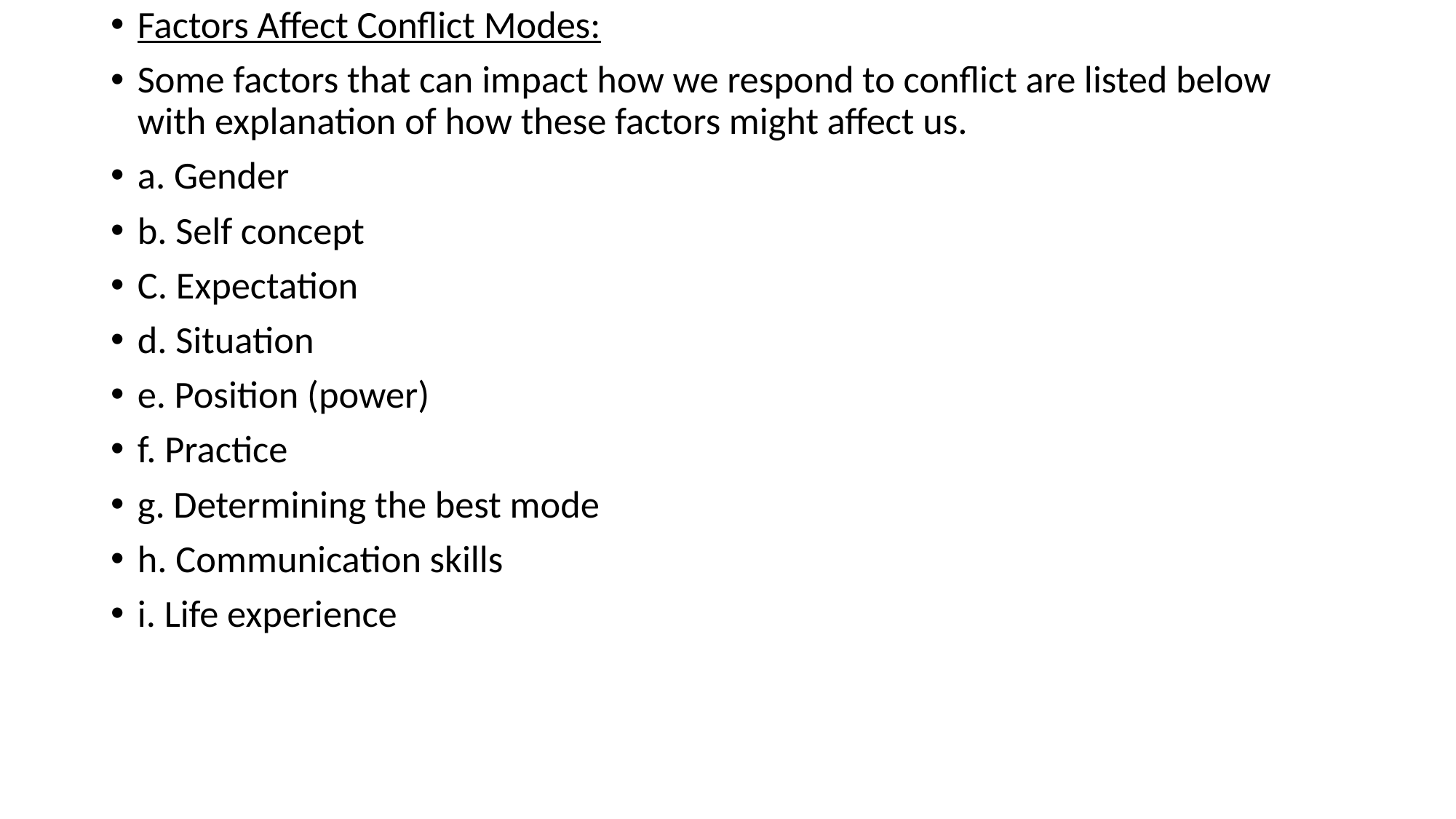

Factors Affect Conflict Modes:
Some factors that can impact how we respond to conflict are listed below with explanation of how these factors might affect us.
a. Gender
b. Self concept
C. Expectation
d. Situation
e. Position (power)
f. Practice
g. Determining the best mode
h. Communication skills
i. Life experience